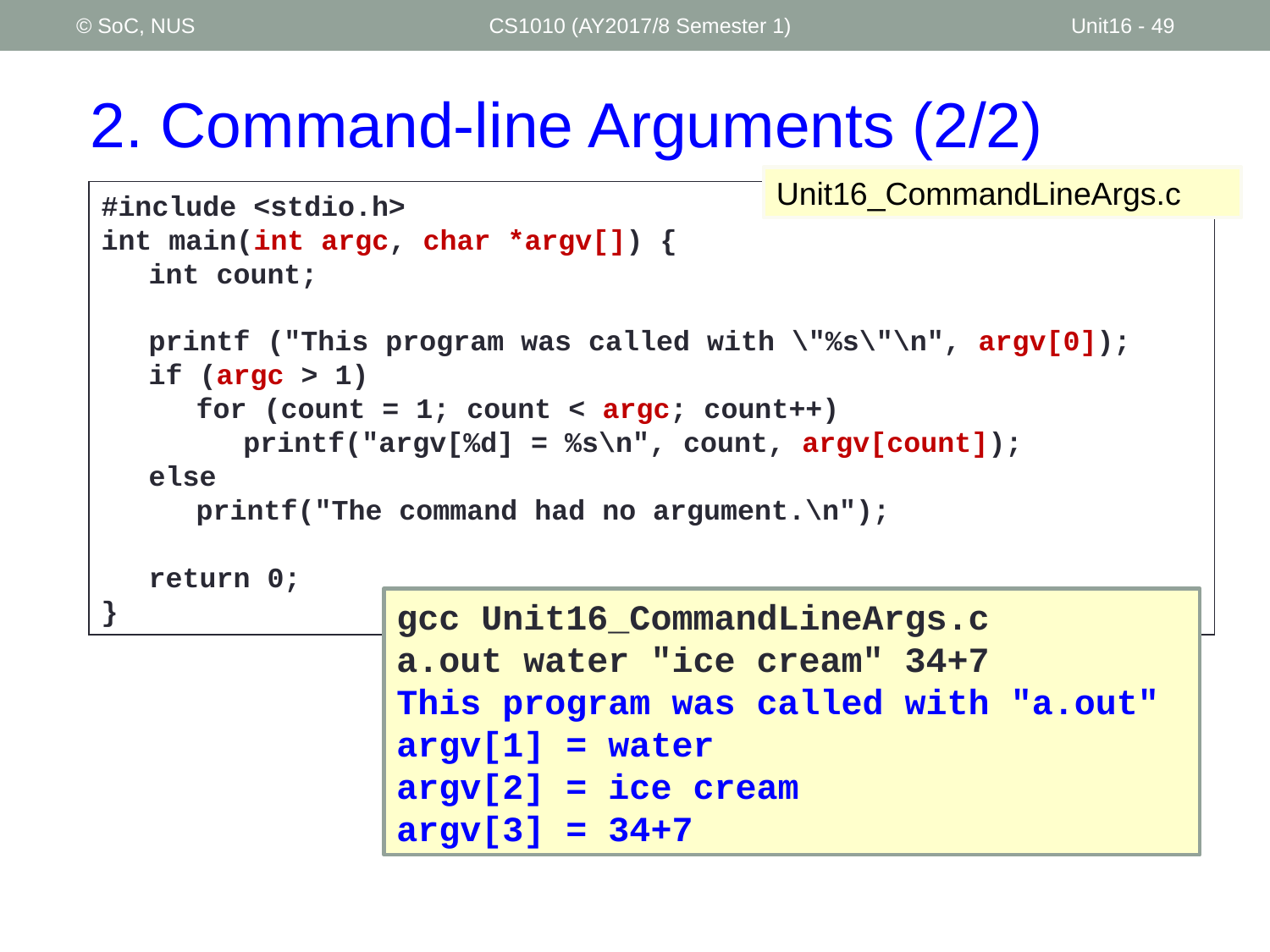

© SoC, NUS
CS1010 (AY2017/8 Semester 1)
Unit16 - 49
2. Command-line Arguments (2/2)
Unit16_CommandLineArgs.c
#include <stdio.h>
int main(int argc, char *argv[]) {
	int count;

	printf ("This program was called with \"%s\"\n", argv[0]);
	if (argc > 1)
		for (count = 1; count < argc; count++)
			printf("argv[%d] = %s\n", count, argv[count]);
	else
		printf("The command had no argument.\n");

	return 0;
}
gcc Unit16_CommandLineArgs.c
a.out water "ice cream" 34+7
This program was called with "a.out"
argv[1] = water
argv[2] = ice cream
argv[3] = 34+7